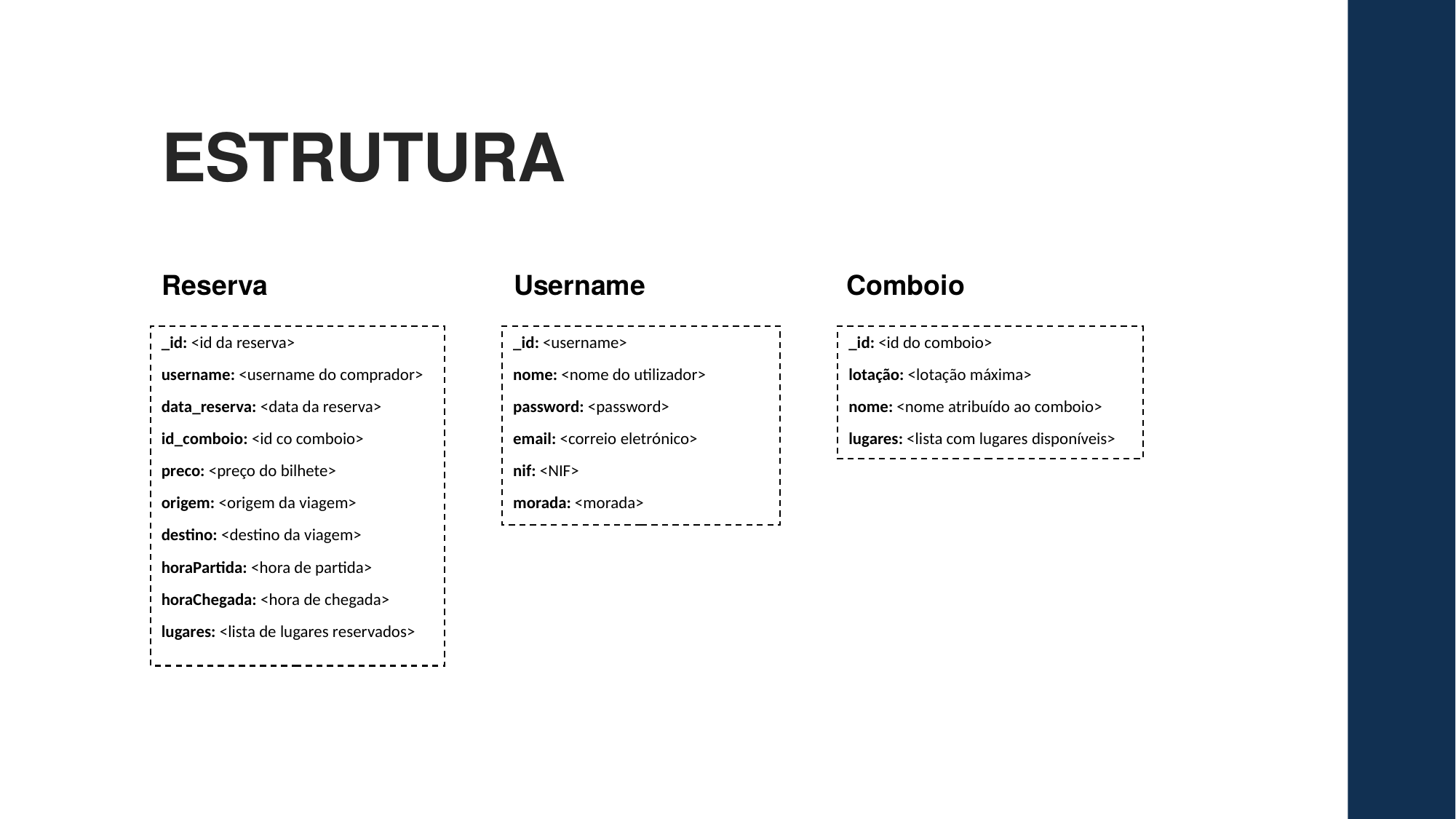

# ESTRUTURA
Reserva
Username
Comboio
_id: <id da reserva>
username: <username do comprador>
data_reserva: <data da reserva>
id_comboio: <id co comboio>
preco: <preço do bilhete>
origem: <origem da viagem>
destino: <destino da viagem>
horaPartida: <hora de partida>
horaChegada: <hora de chegada>
lugares: <lista de lugares reservados>

_id: <username>
nome: <nome do utilizador>
password: <password>
email: <correio eletrónico>
nif: <NIF>
morada: <morada>
_id: <id do comboio>
lotação: <lotação máxima>
nome: <nome atribuído ao comboio>
lugares: <lista com lugares disponíveis>